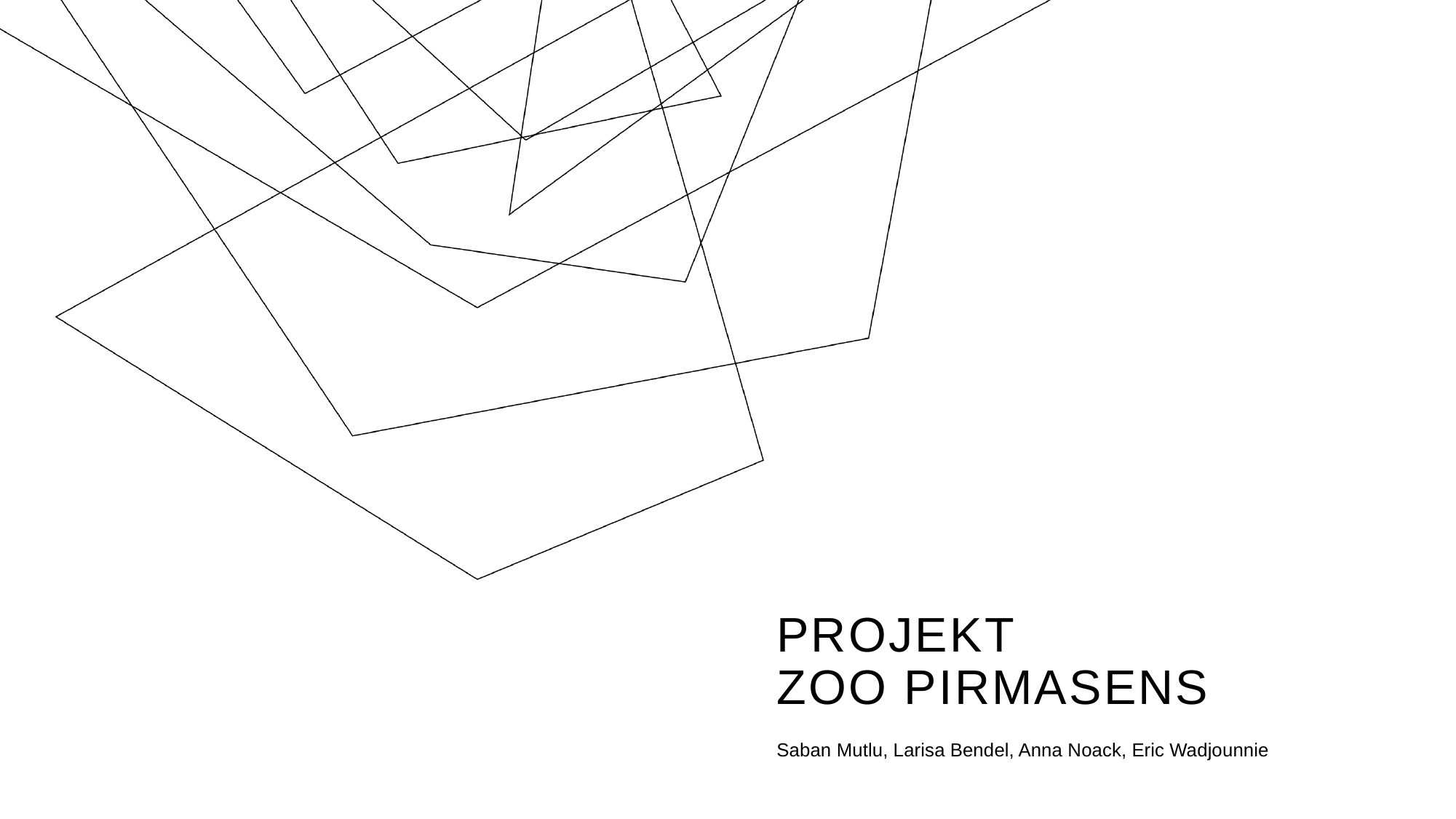

# Projekt Zoo pirmasens
Saban Mutlu, Larisa Bendel, Anna Noack, Eric Wadjounnie